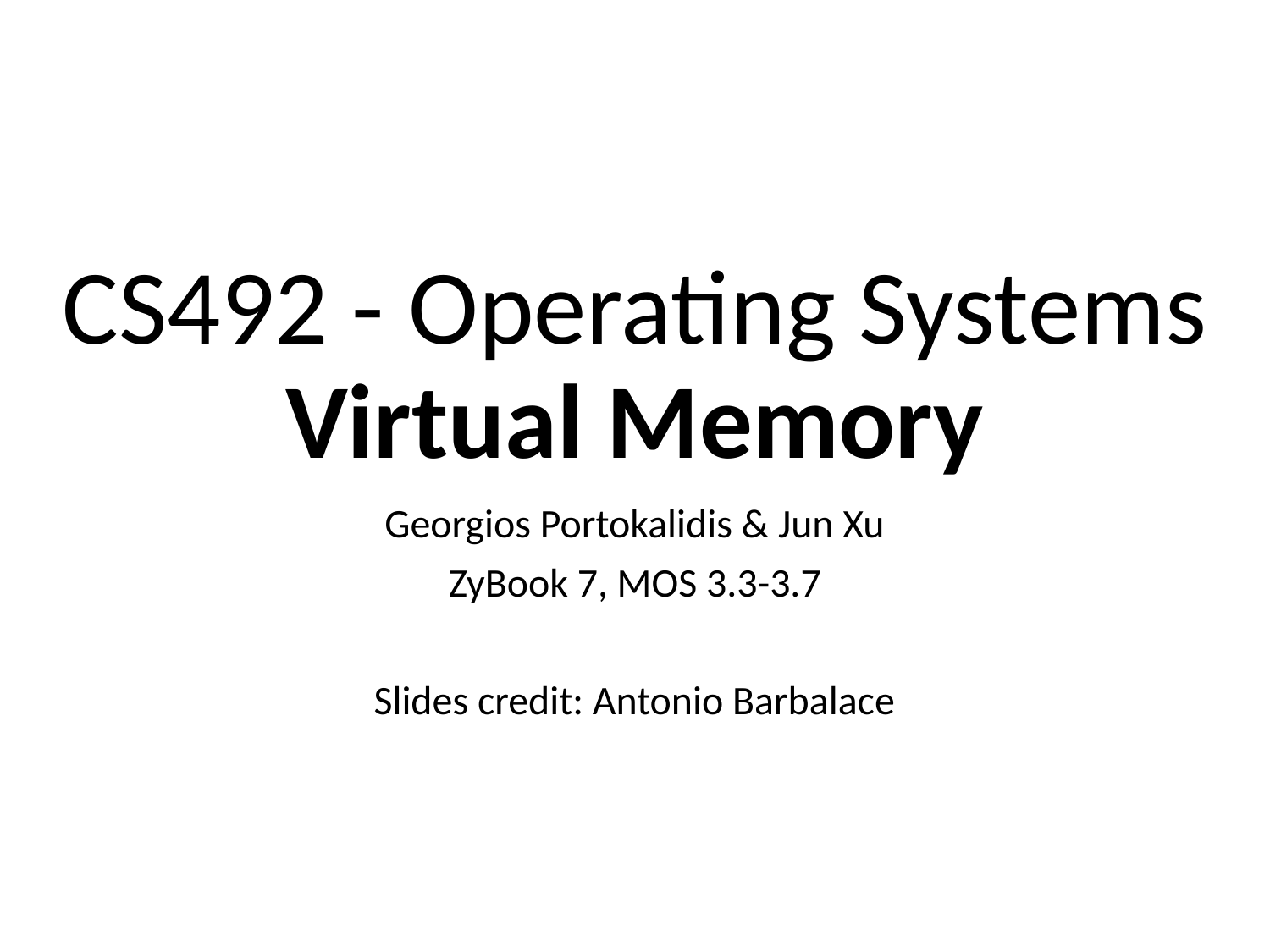

# CS492 - Operating Systems Virtual Memory
Georgios Portokalidis & Jun Xu
ZyBook 7, MOS 3.3-3.7

Slides credit: Antonio Barbalace